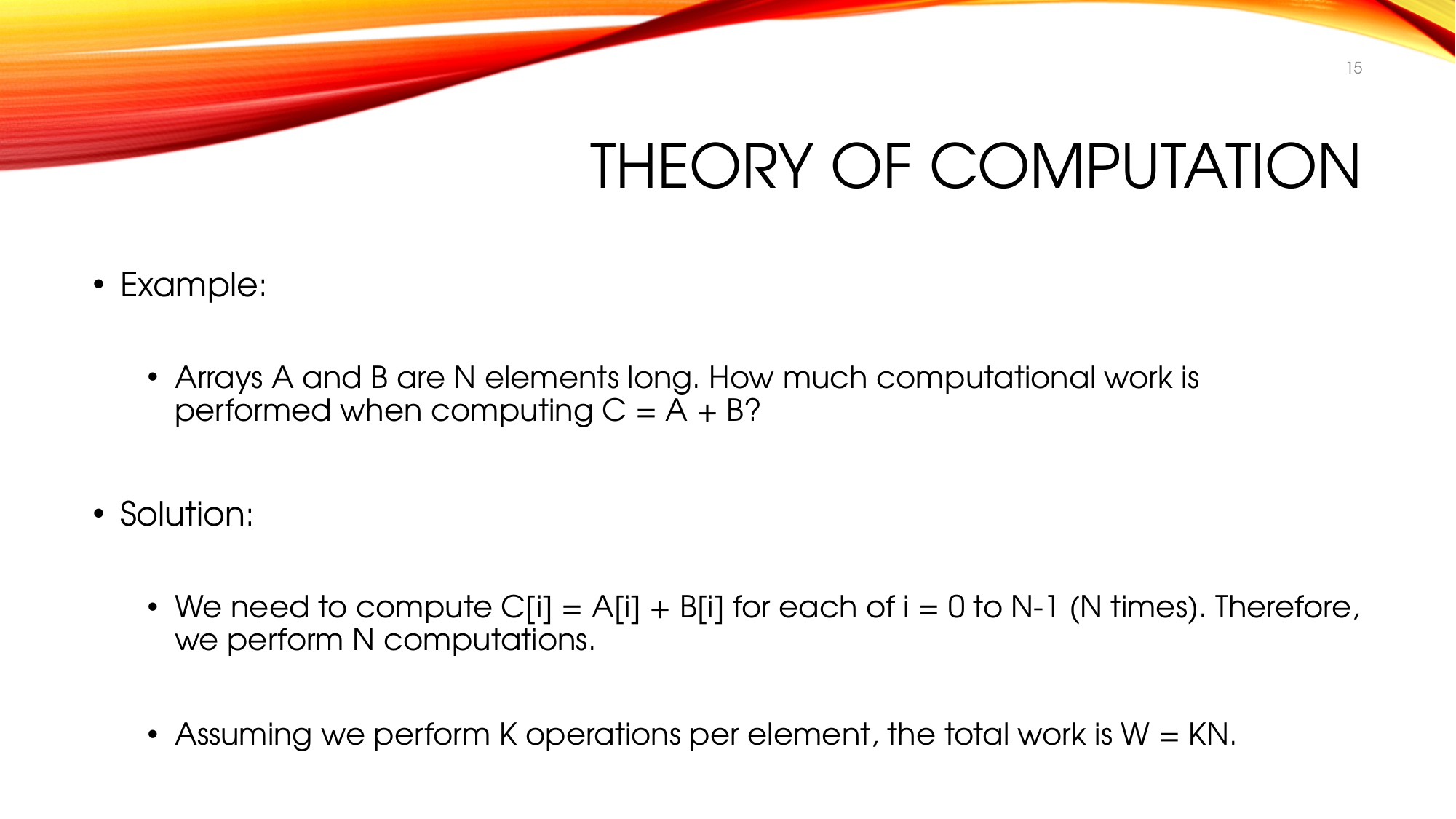

15
# Theory of Computation
Example:

Arrays A and B are N elements long. How much computational work is performed when computing C = A + B?

Solution:

We need to compute C[i] = A[i] + B[i] for each of i = 0 to N-1 (N times). Therefore, we perform N computations.

Assuming we perform K operations per element, the total work is W = KN.